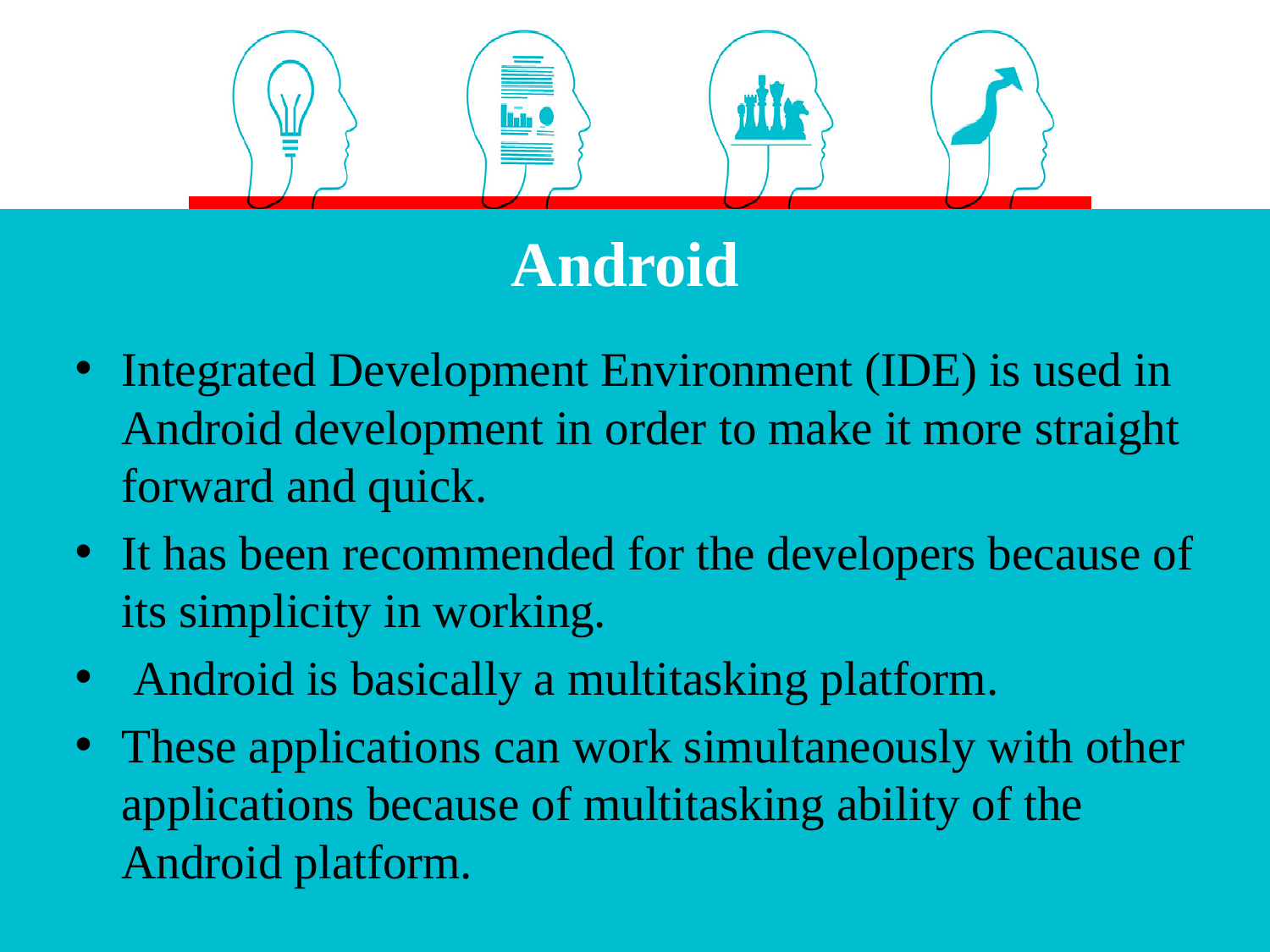

# Android
Integrated Development Environment (IDE) is used in Android development in order to make it more straight forward and quick.
It has been recommended for the developers because of its simplicity in working.
 Android is basically a multitasking platform.
These applications can work simultaneously with other applications because of multitasking ability of the Android platform.